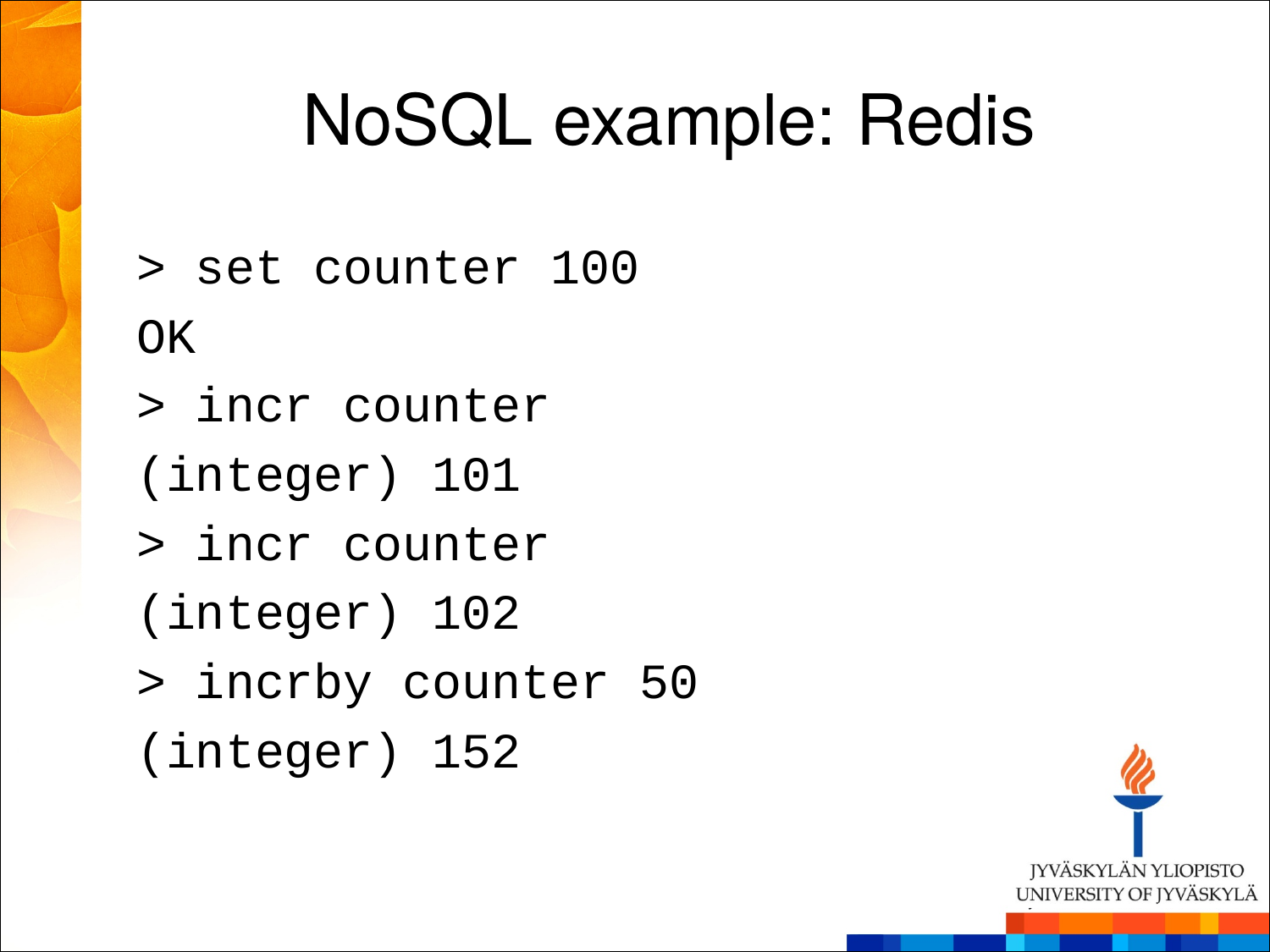

# NoSQL example: Redis
> set counter 100
OK
> incr counter
(integer) 101
> incr counter
(integer) 102
> incrby counter 50
(integer) 152